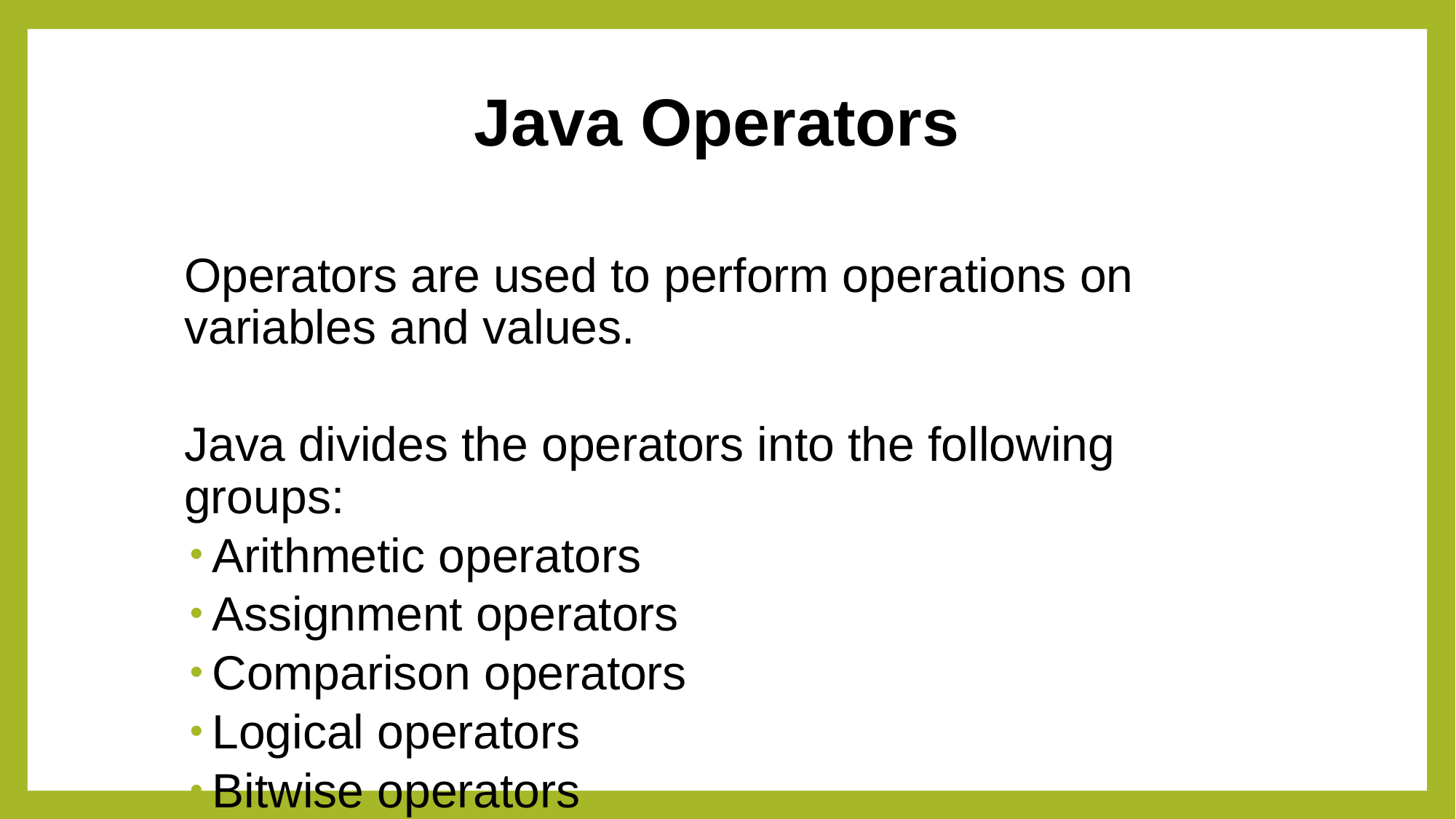

# Java Operators
Operators are used to perform operations on variables and values.

Java divides the operators into the following groups:
Arithmetic operators
Assignment operators
Comparison operators
Logical operators
Bitwise operators